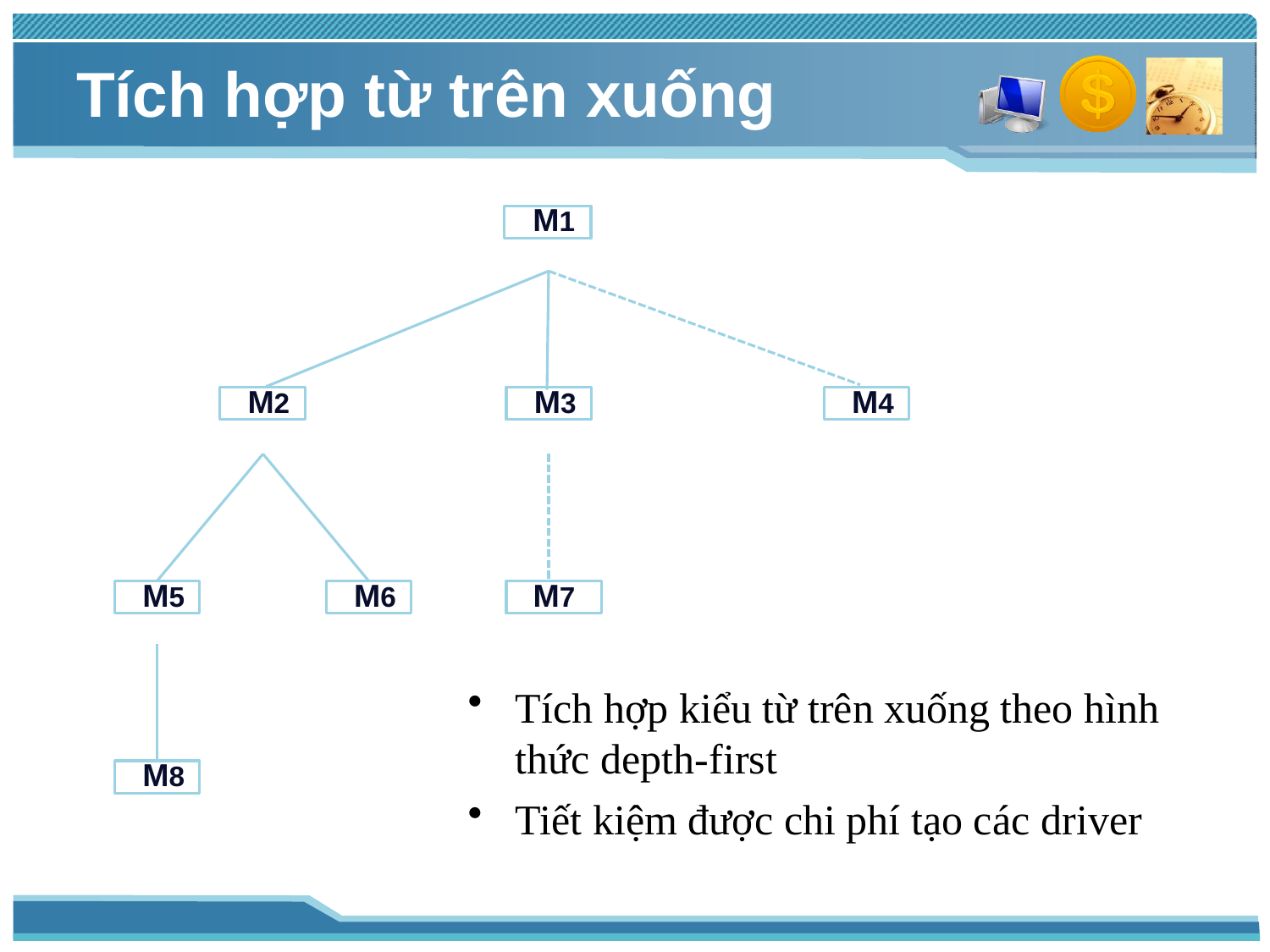

# Tích hợp từ trên xuống
M1

M2
M3
M4

M5
M6
M7

Tích hợp kiểu từ trên xuống theo hình
thức depth-first
Tiết kiệm được chi phí tạo các driver
M8